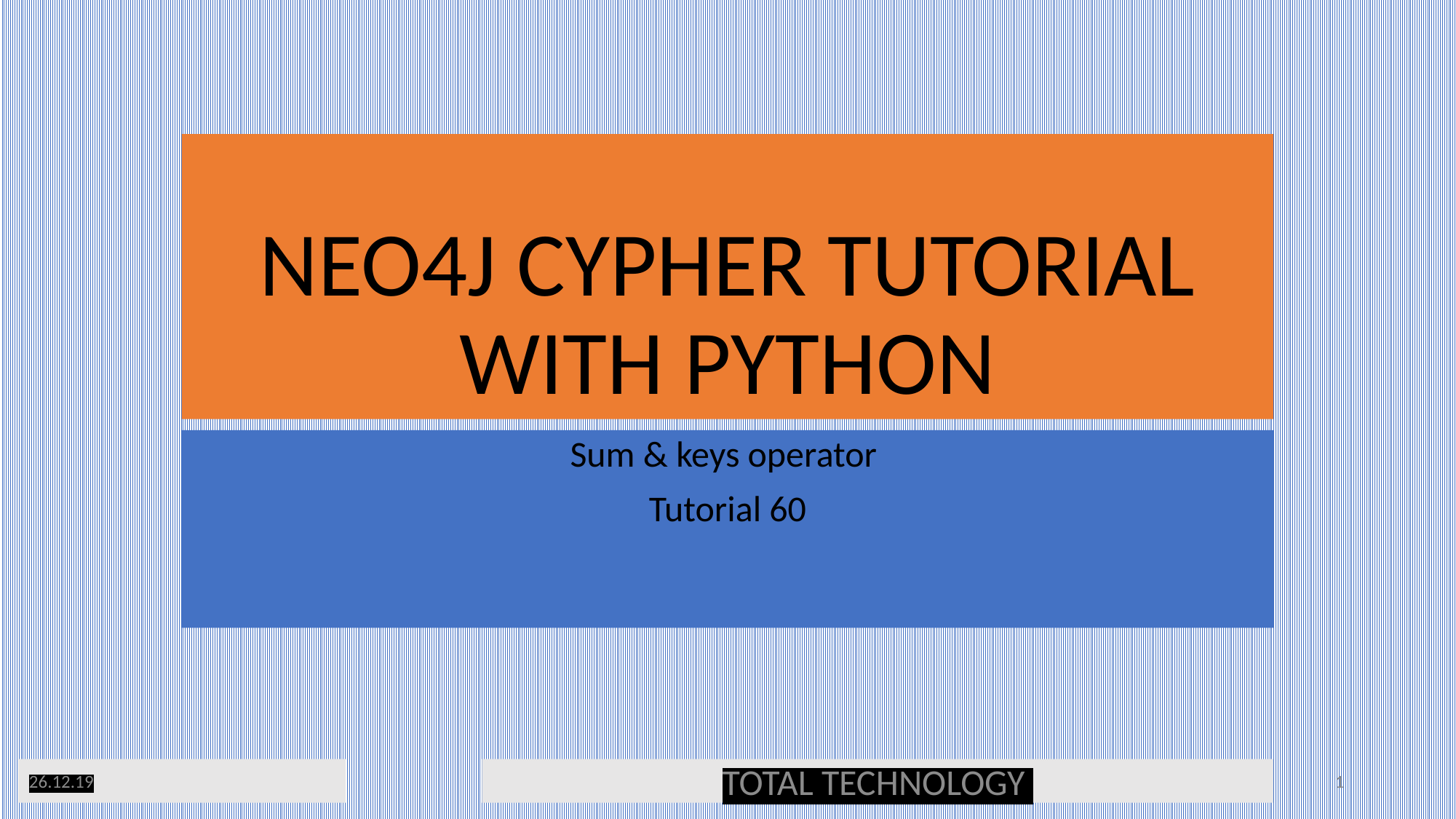

# NEO4J CYPHER TUTORIAL WITH PYTHON
Sum & keys operator
Tutorial 60

26.12.19
TOTAL TECHNOLOGY
1